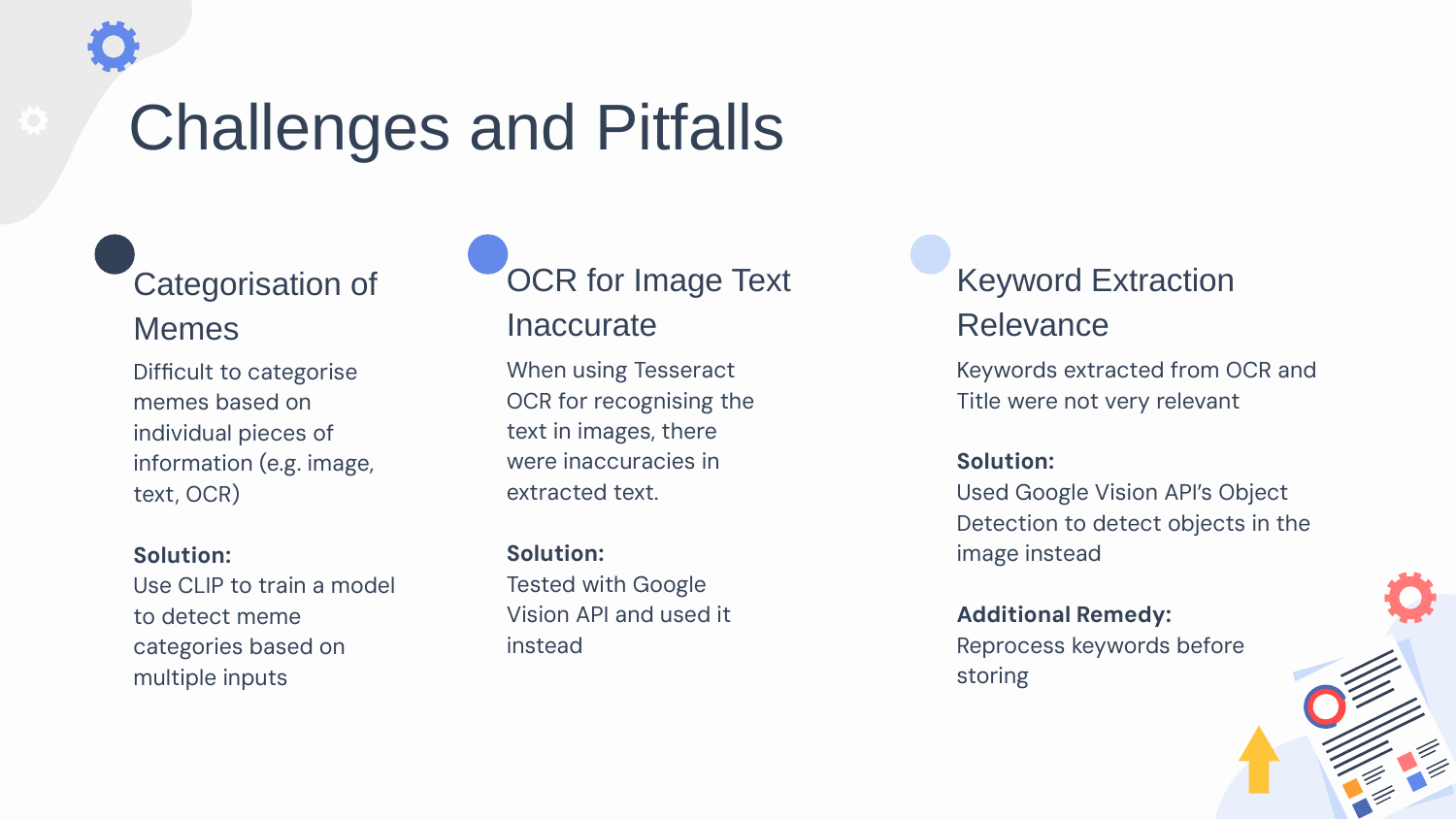

# Challenges and Pitfalls

OCR for Image Text Inaccurate
Keyword Extraction Relevance
Categorisation of Memes
When using Tesseract OCR for recognising the text in images, there were inaccuracies in extracted text.
Solution:
Tested with Google Vision API and used it instead
Keywords extracted from OCR and Title were not very relevant

Solution:
Used Google Vision API’s Object Detection to detect objects in the image instead

Additional Remedy:
Reprocess keywords before storing
Difficult to categorise memes based on individual pieces of information (e.g. image, text, OCR)

Solution:
Use CLIP to train a model to detect meme categories based on multiple inputs